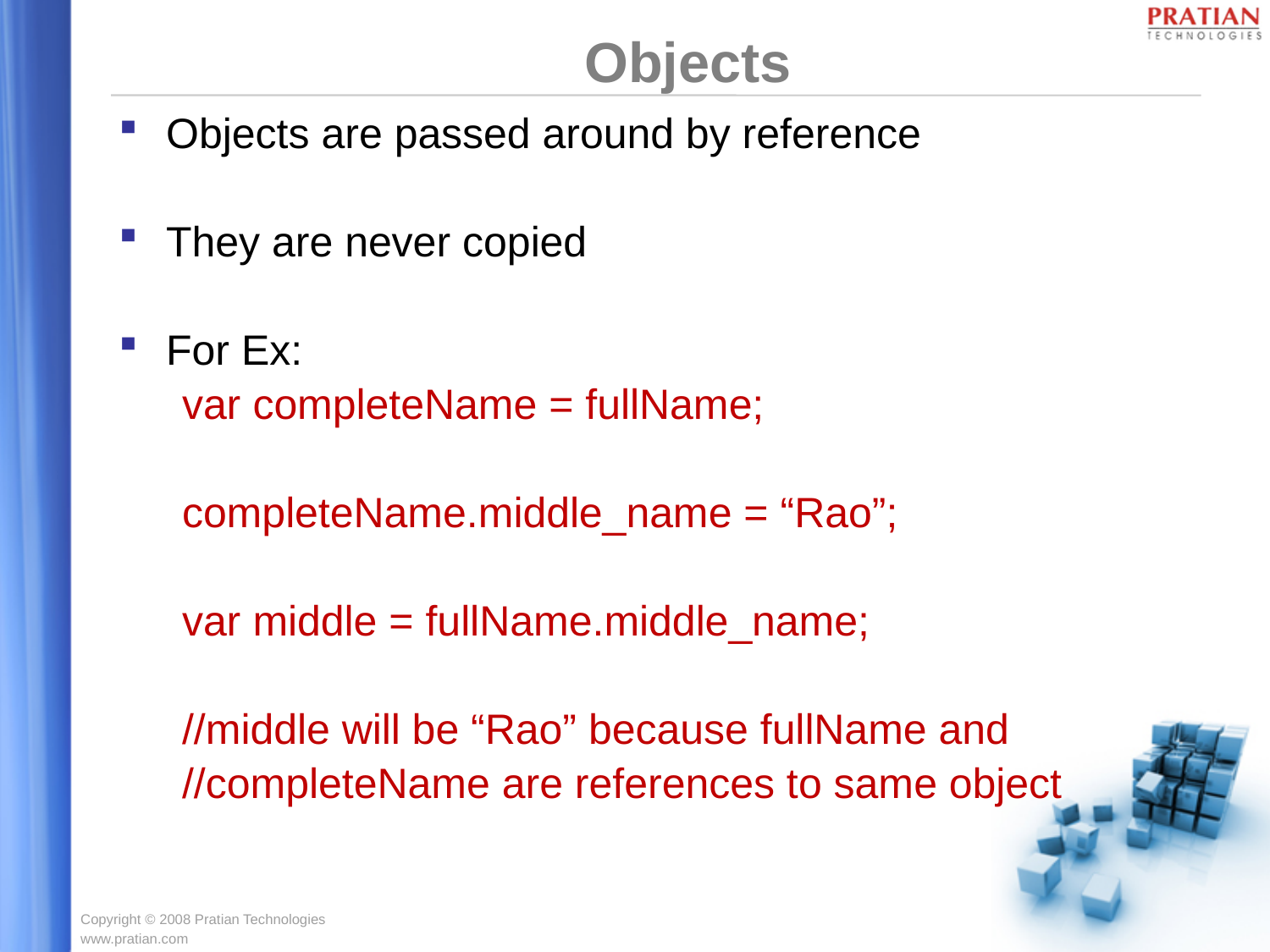

Objects
Objects are passed around by reference

They are never copied

For Ex:
var completeName = fullName;

completeName.middle_name = “Rao”;

var middle = fullName.middle_name;

//middle will be “Rao” because fullName and
//completeName are references to same object